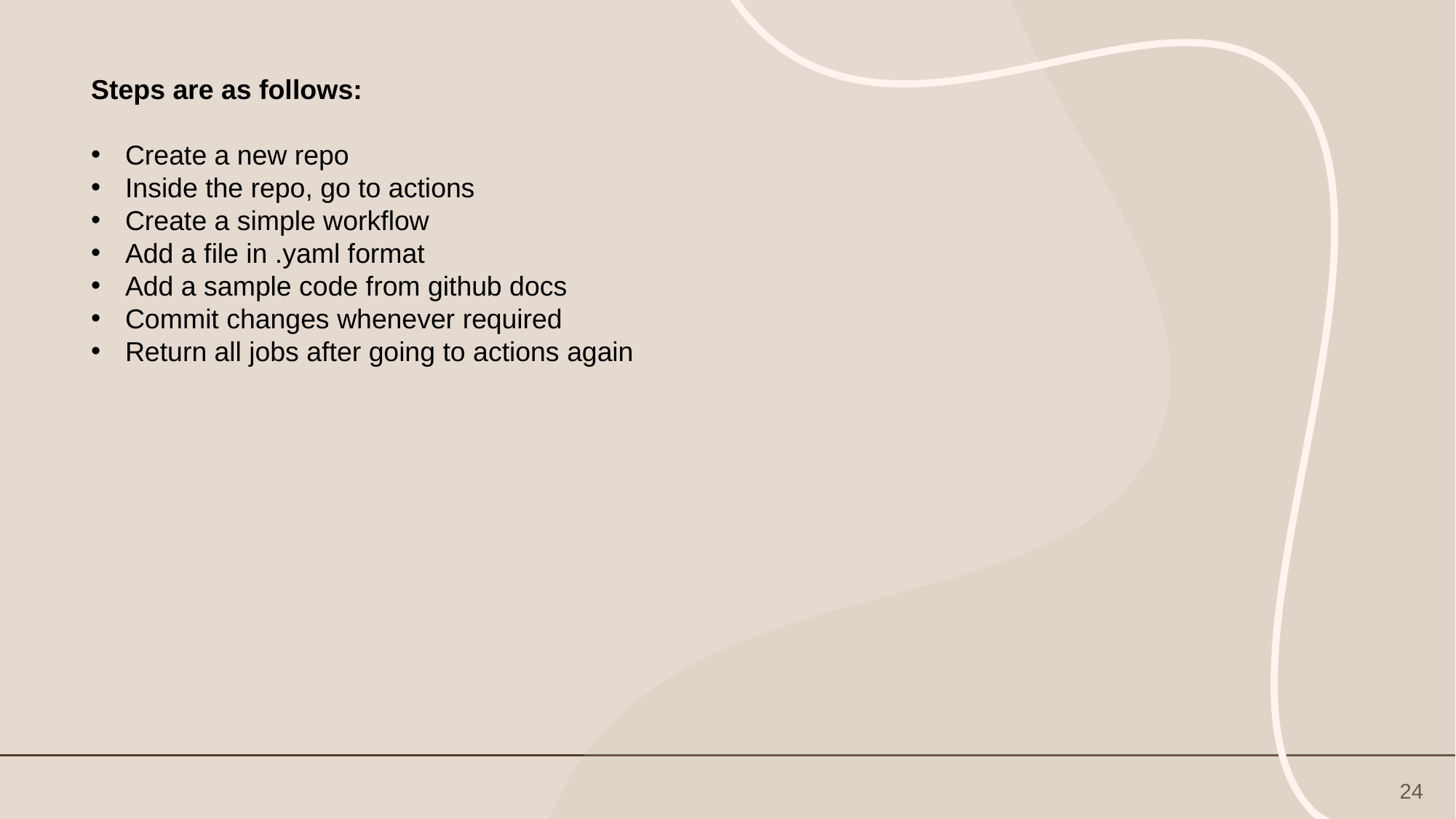

Steps are as follows:

Create a new repo
Inside the repo, go to actions
Create a simple workflow
Add a file in .yaml format
Add a sample code from github docs
Commit changes whenever required
Return all jobs after going to actions again

24